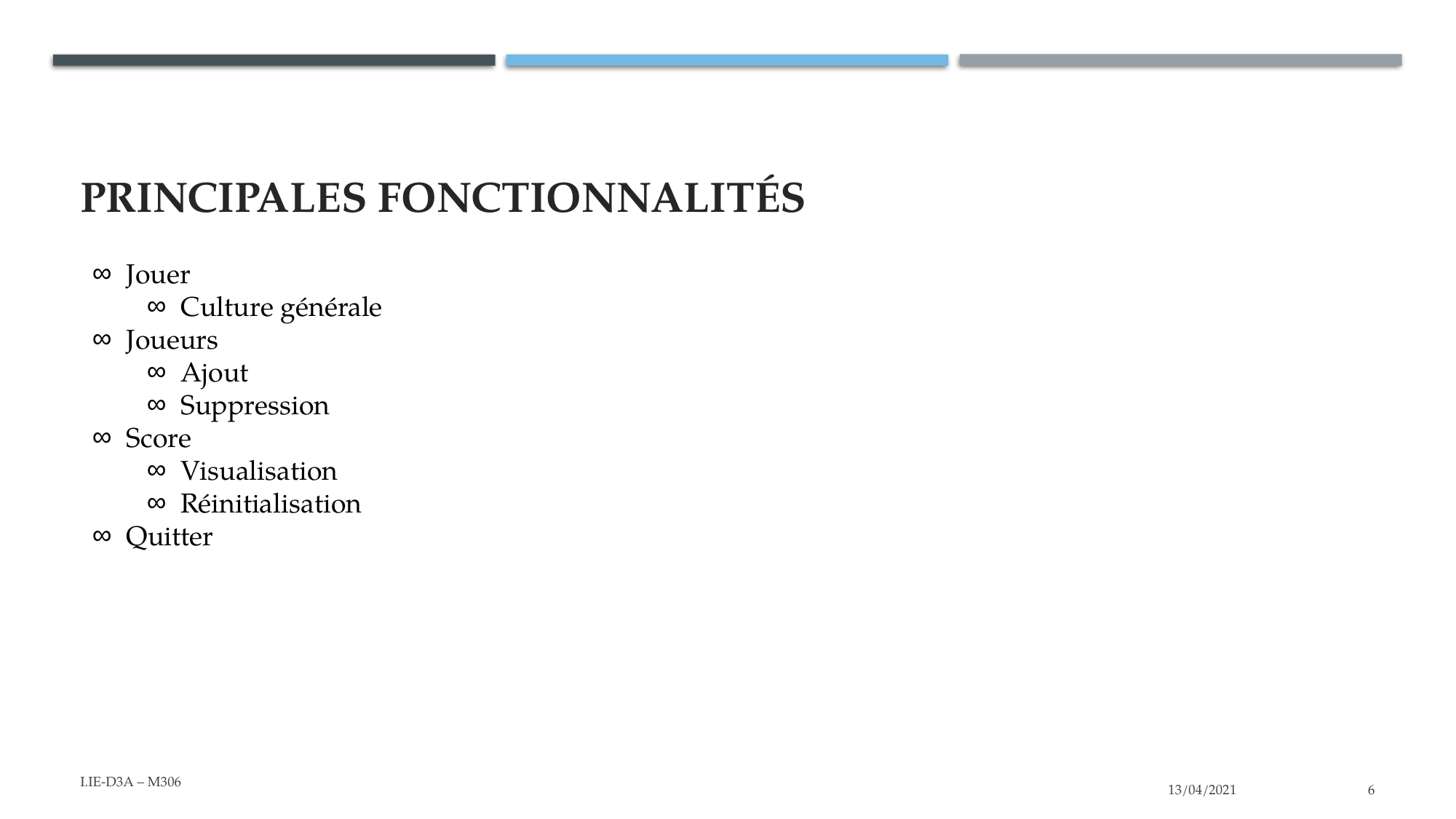

# Principales fonctionnalités
Jouer
Culture générale
Joueurs
Ajout
Suppression
Score
Visualisation
Réinitialisation
Quitter

I.IE-D3a – M306

13/04/2021
6